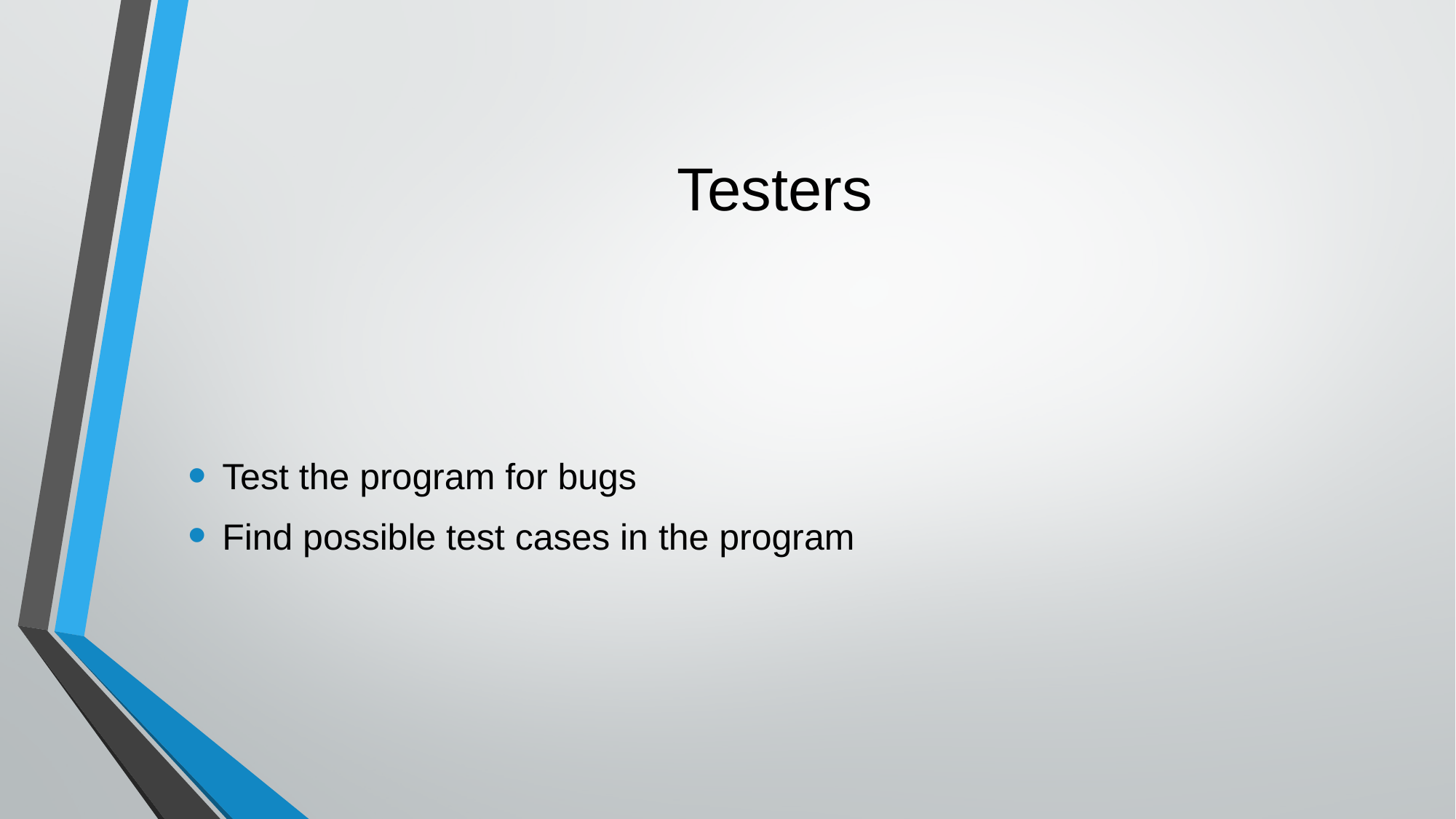

# Testers
Test the program for bugs
Find possible test cases in the program